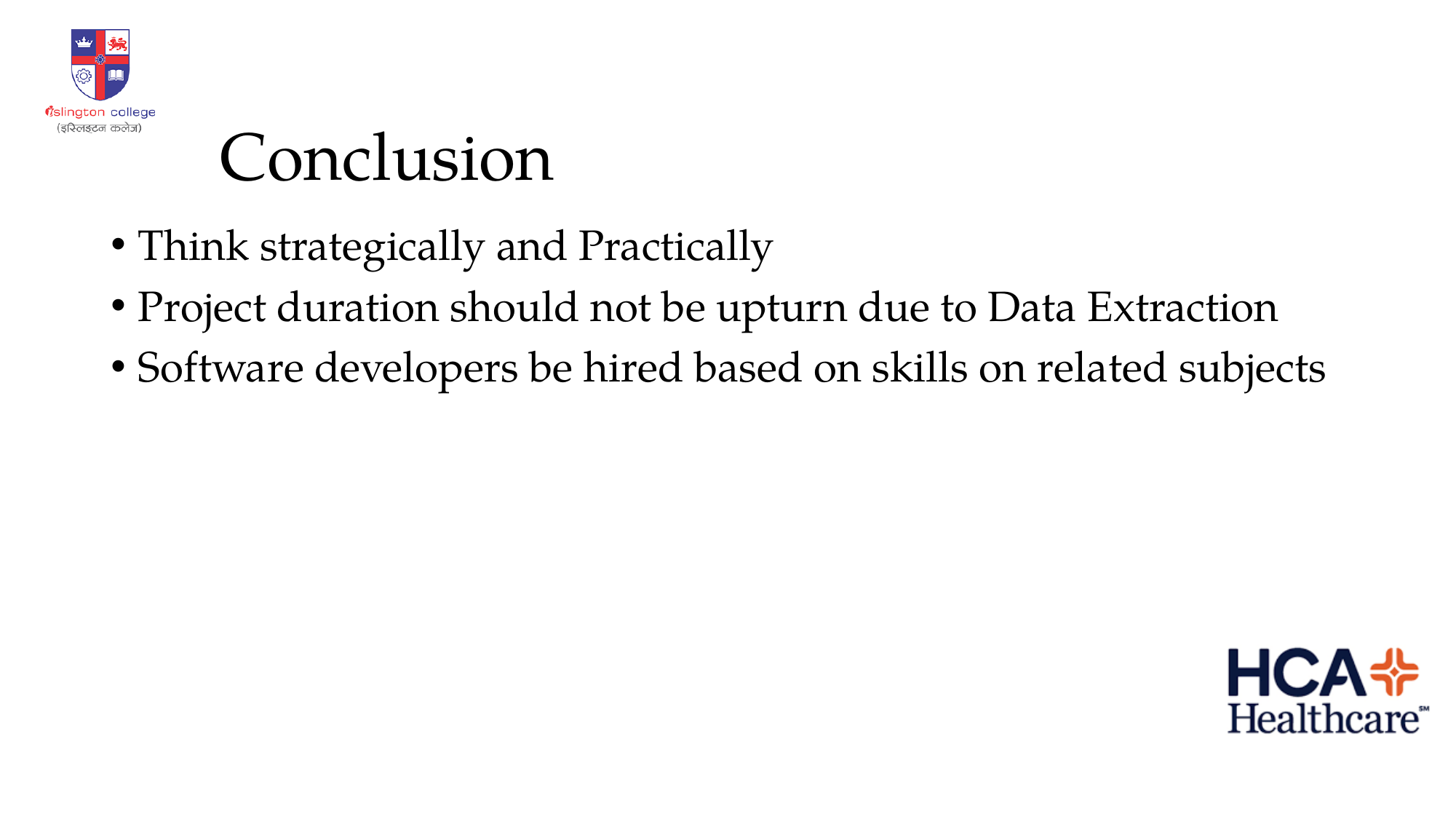

# Conclusion
Think strategically and Practically
Project duration should not be upturn due to Data Extraction
Software developers be hired based on skills on related subjects